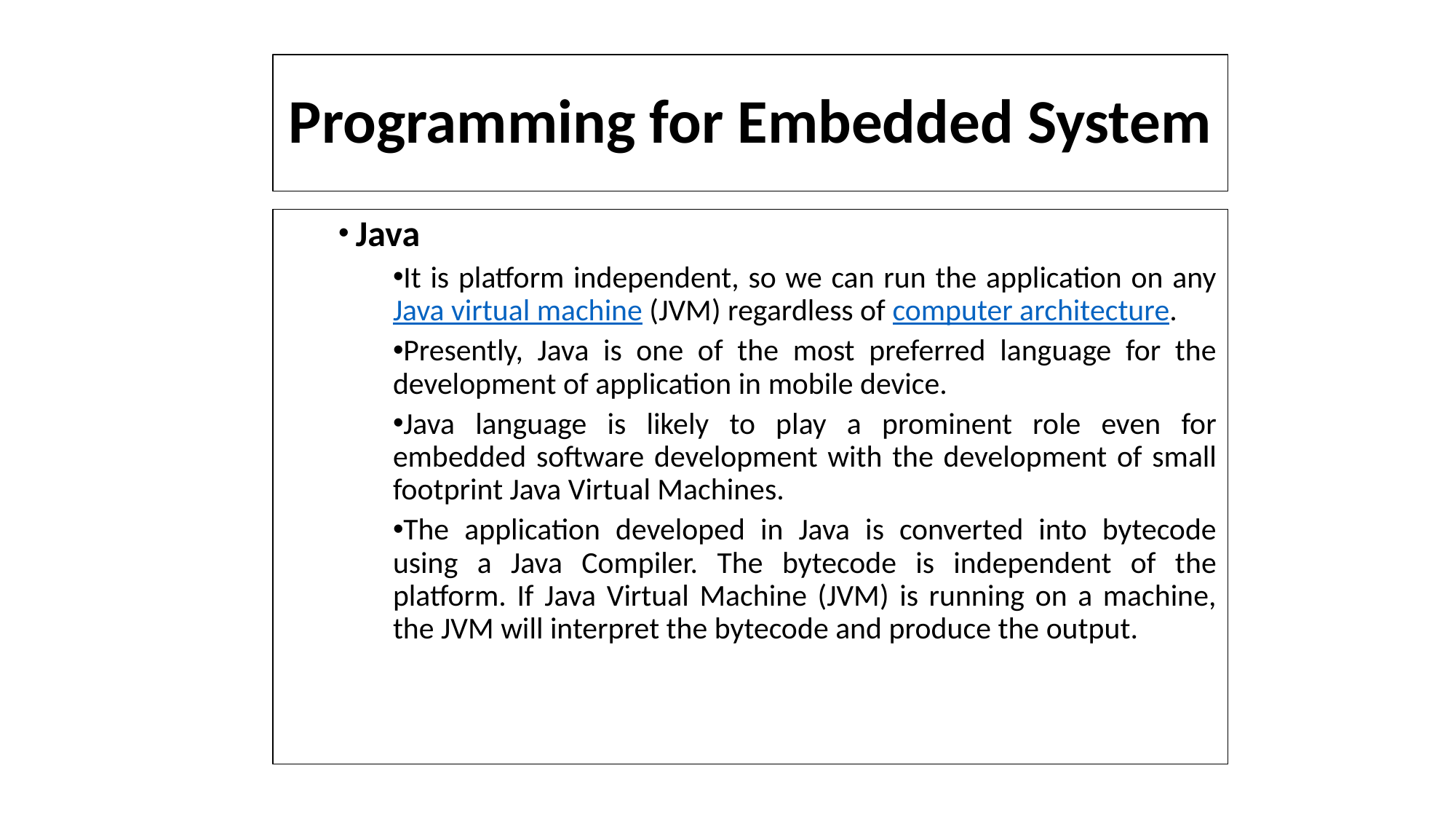

# Programming for Embedded System
 Java
It is platform independent, so we can run the application on any Java virtual machine (JVM) regardless of computer architecture.
Presently, Java is one of the most preferred language for the development of application in mobile device.
Java language is likely to play a prominent role even for embedded software development with the development of small footprint Java Virtual Machines.
The application developed in Java is converted into bytecode using a Java Compiler. The bytecode is independent of the platform. If Java Virtual Machine (JVM) is running on a machine, the JVM will interpret the bytecode and produce the output.